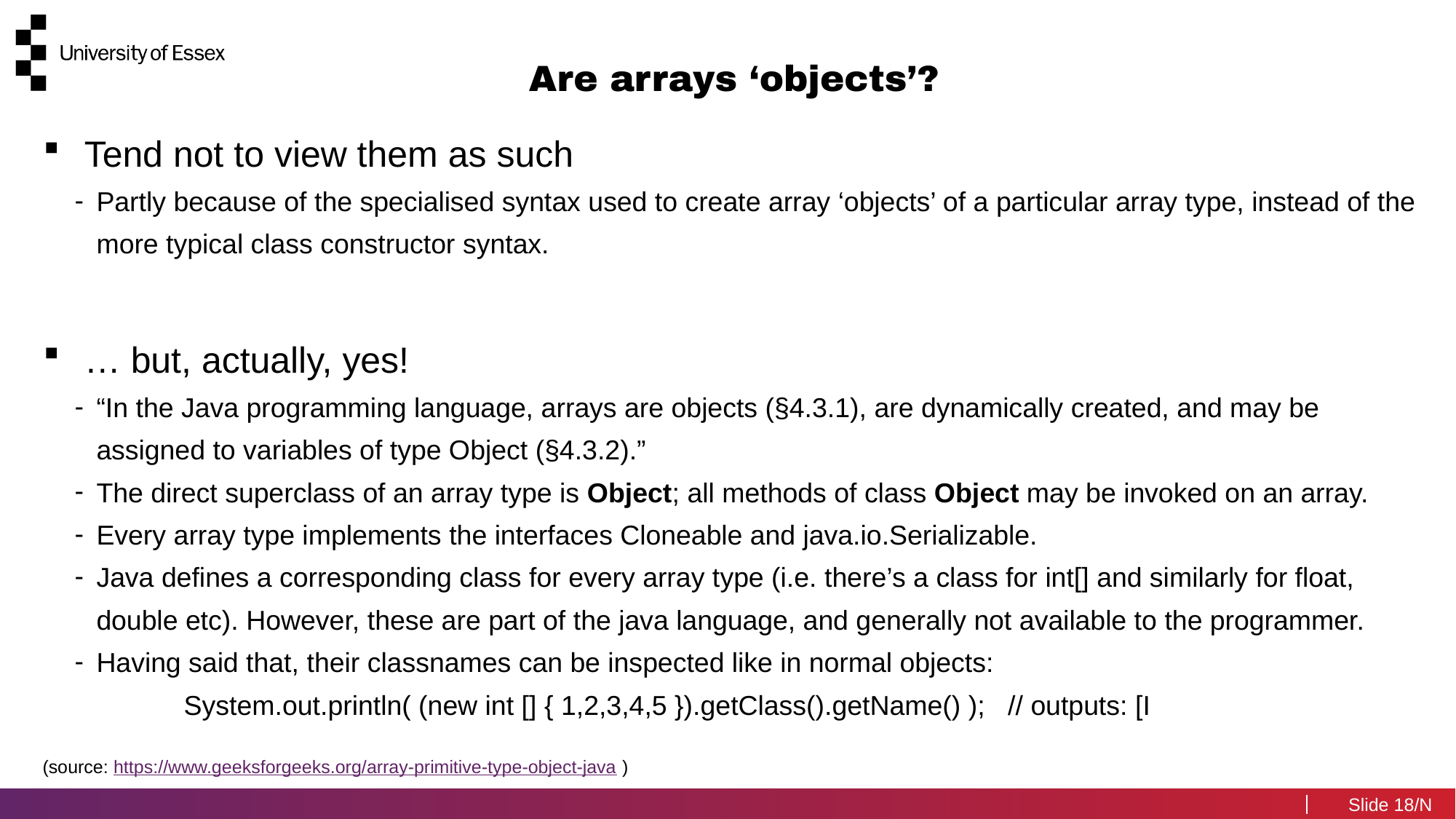

Are arrays ‘objects’?
Tend not to view them as such
Partly because of the specialised syntax used to create array ‘objects’ of a particular array type, instead of the more typical class constructor syntax.

… but, actually, yes!
“In the Java programming language, arrays are objects (§4.3.1), are dynamically created, and may be assigned to variables of type Object (§4.3.2).”
The direct superclass of an array type is Object; all methods of class Object may be invoked on an array.
Every array type implements the interfaces Cloneable and java.io.Serializable.
Java defines a corresponding class for every array type (i.e. there’s a class for int[] and similarly for float, double etc). However, these are part of the java language, and generally not available to the programmer.
Having said that, their classnames can be inspected like in normal objects:
	System.out.println( (new int [] { 1,2,3,4,5 }).getClass().getName() );   // outputs: [I

(source: https://www.geeksforgeeks.org/array-primitive-type-object-java )
18/N